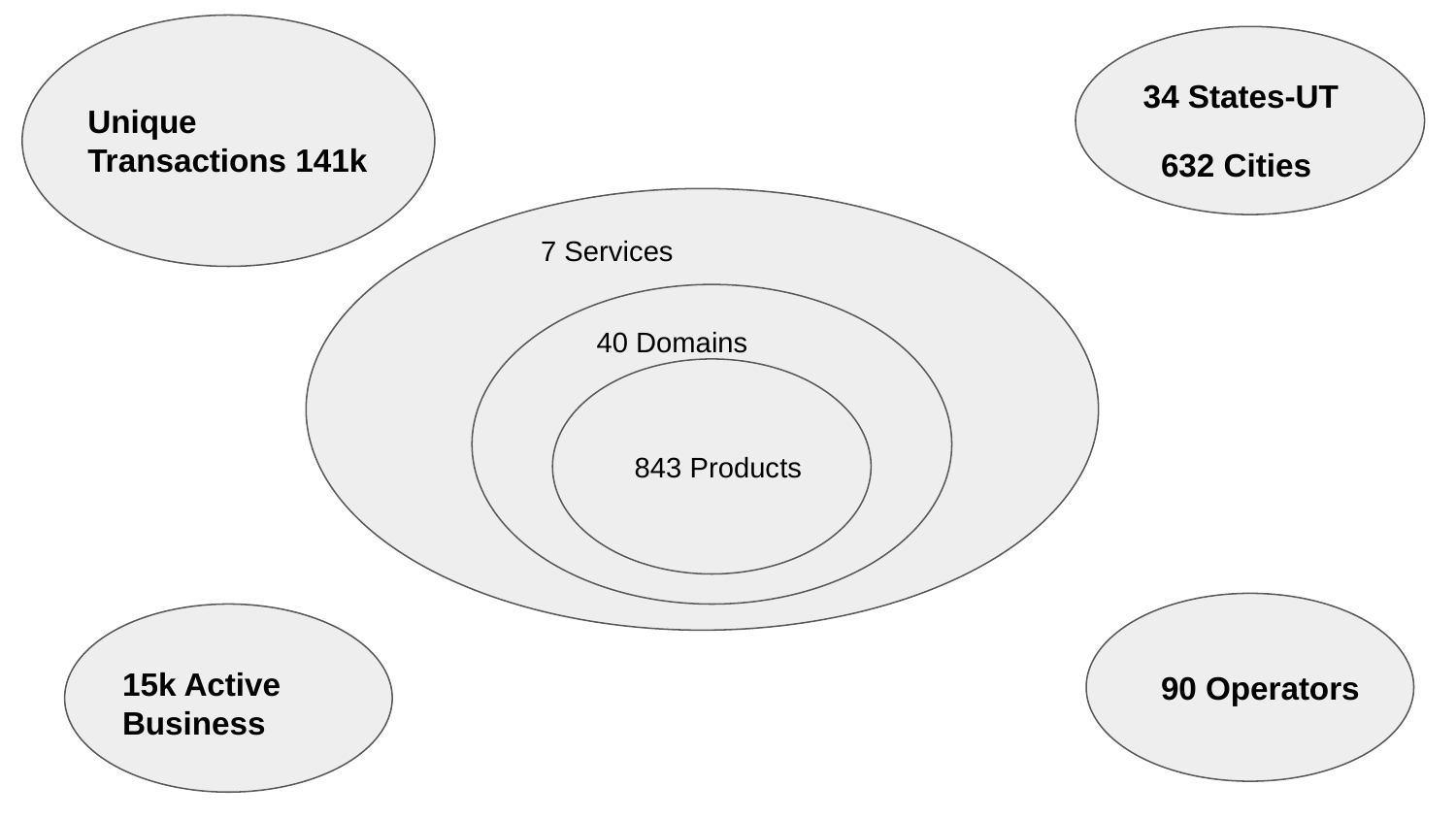

34 States-UT
Unique Transactions 141k
632 Cities

7 Services

40 Domains

843 Products

15k Active Business
90 Operators